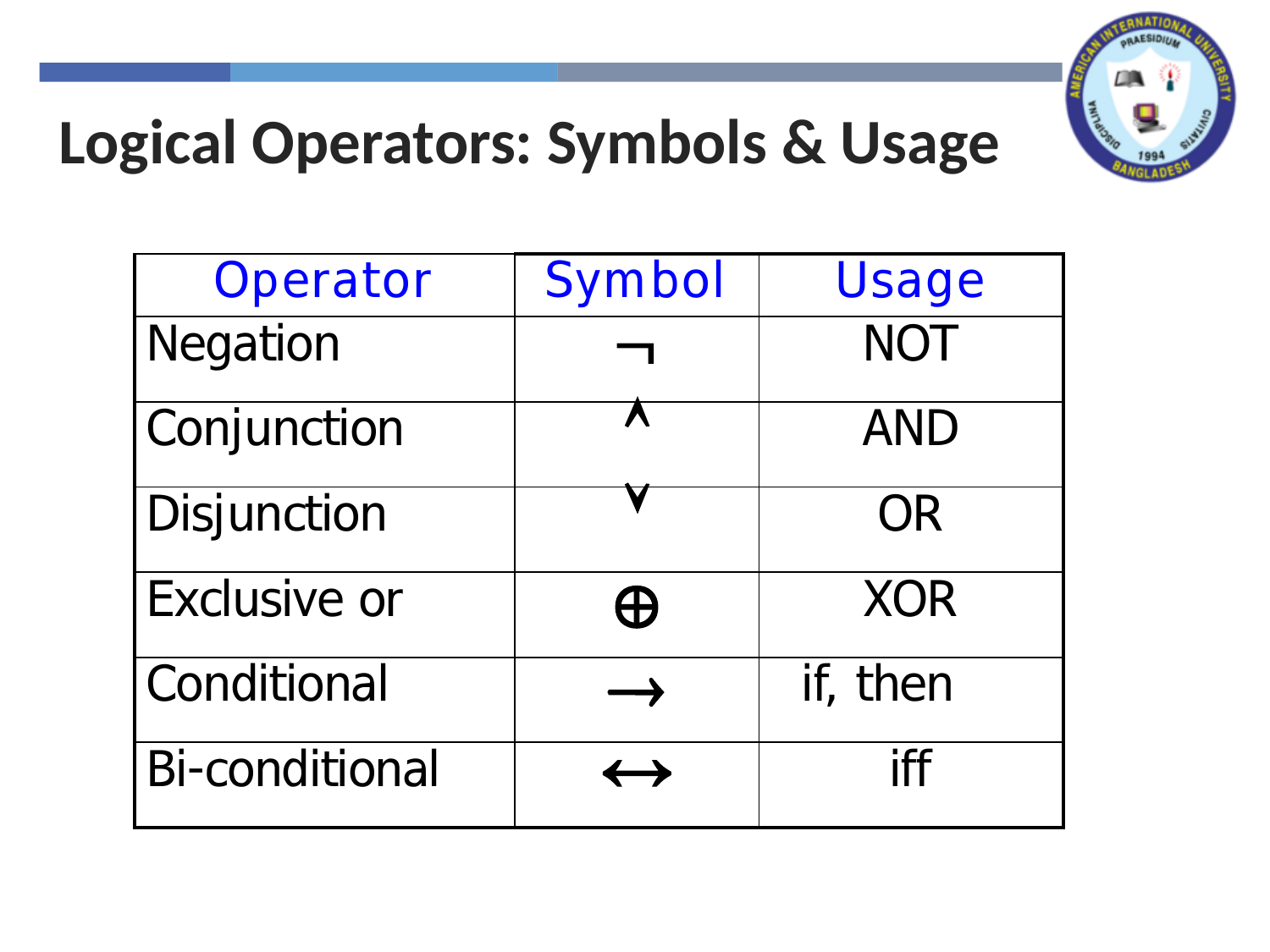

Logical Operators: Symbols & Usage
| Operator | Symbol | Usage |
| --- | --- | --- |
| Negation | ¬ | NOT |
| Conjunction | ∧ | AND |
| Disjunction | ∨ | OR |
| Exclusive or | ⊕ | XOR |
| Conditional | → | if, then |
| Bi-conditional | ↔ | iff |